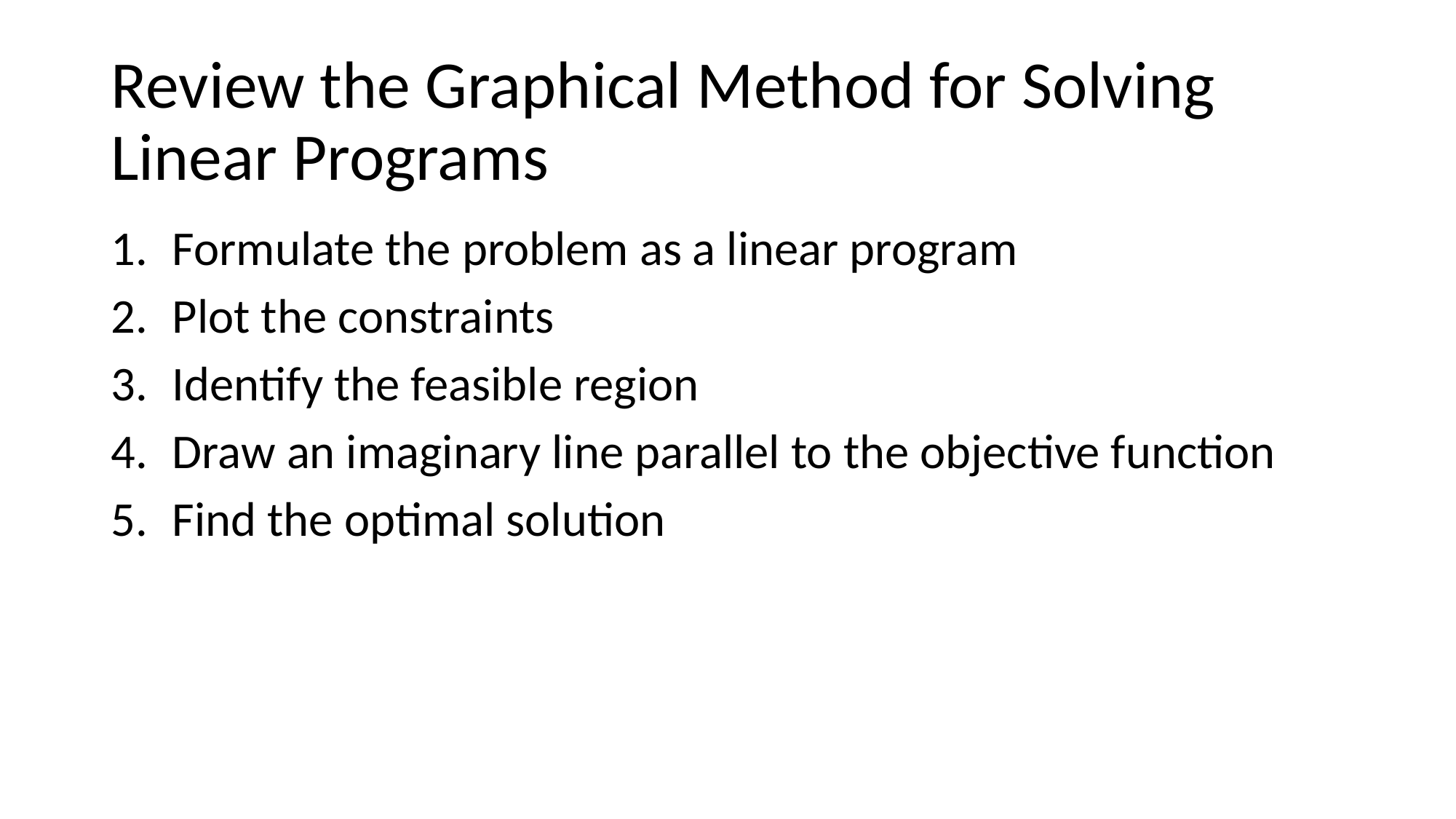

# Review the Graphical Method for Solving Linear Programs
Formulate the problem as a linear program
Plot the constraints
Identify the feasible region
Draw an imaginary line parallel to the objective function
Find the optimal solution